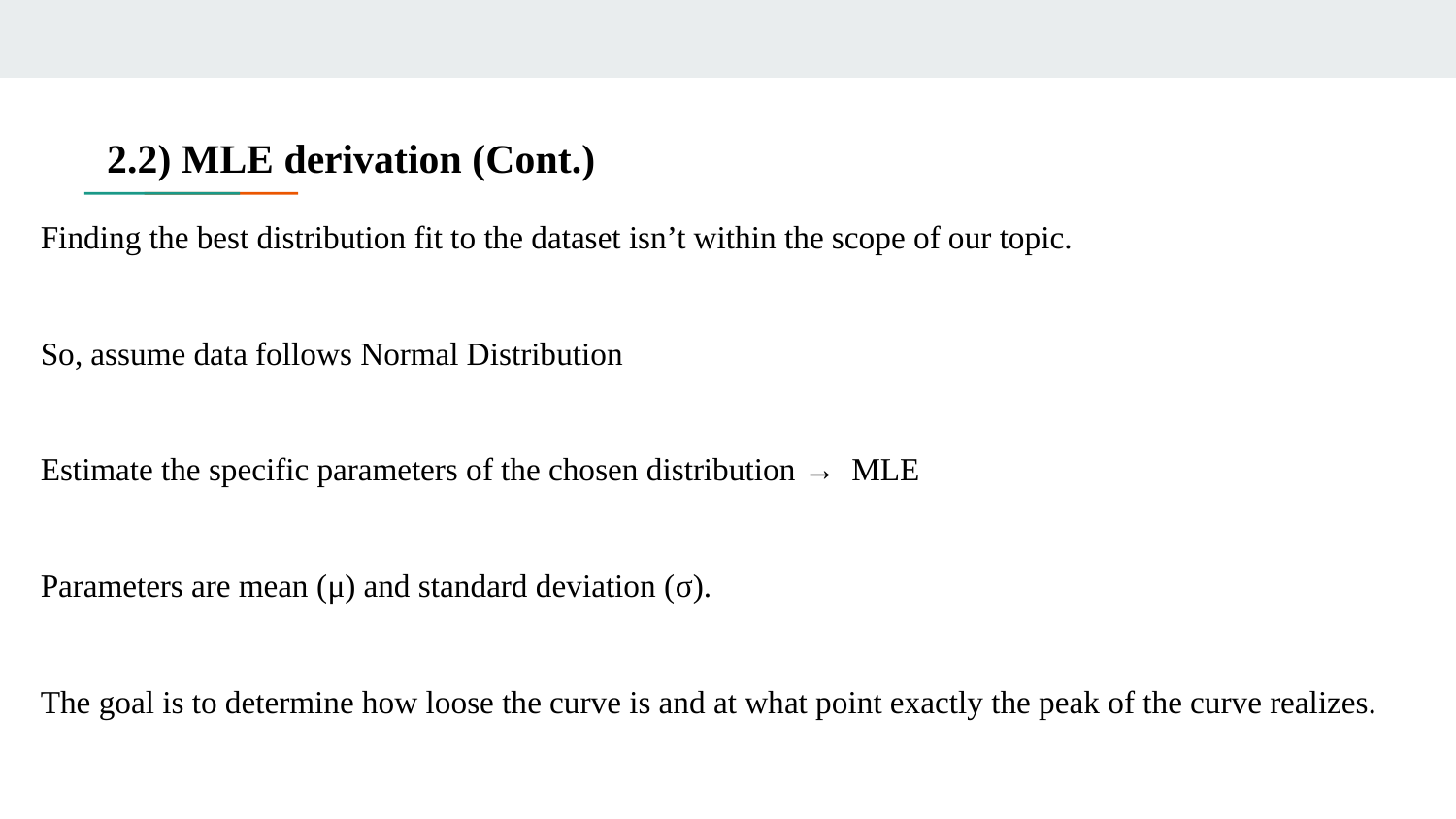

# 2.2) MLE derivation (Cont.)
Finding the best distribution fit to the dataset isn’t within the scope of our topic.

So, assume data follows Normal Distribution

Estimate the specific parameters of the chosen distribution →  MLE

Parameters are mean (μ) and standard deviation (σ).

The goal is to determine how loose the curve is and at what point exactly the peak of the curve realizes.